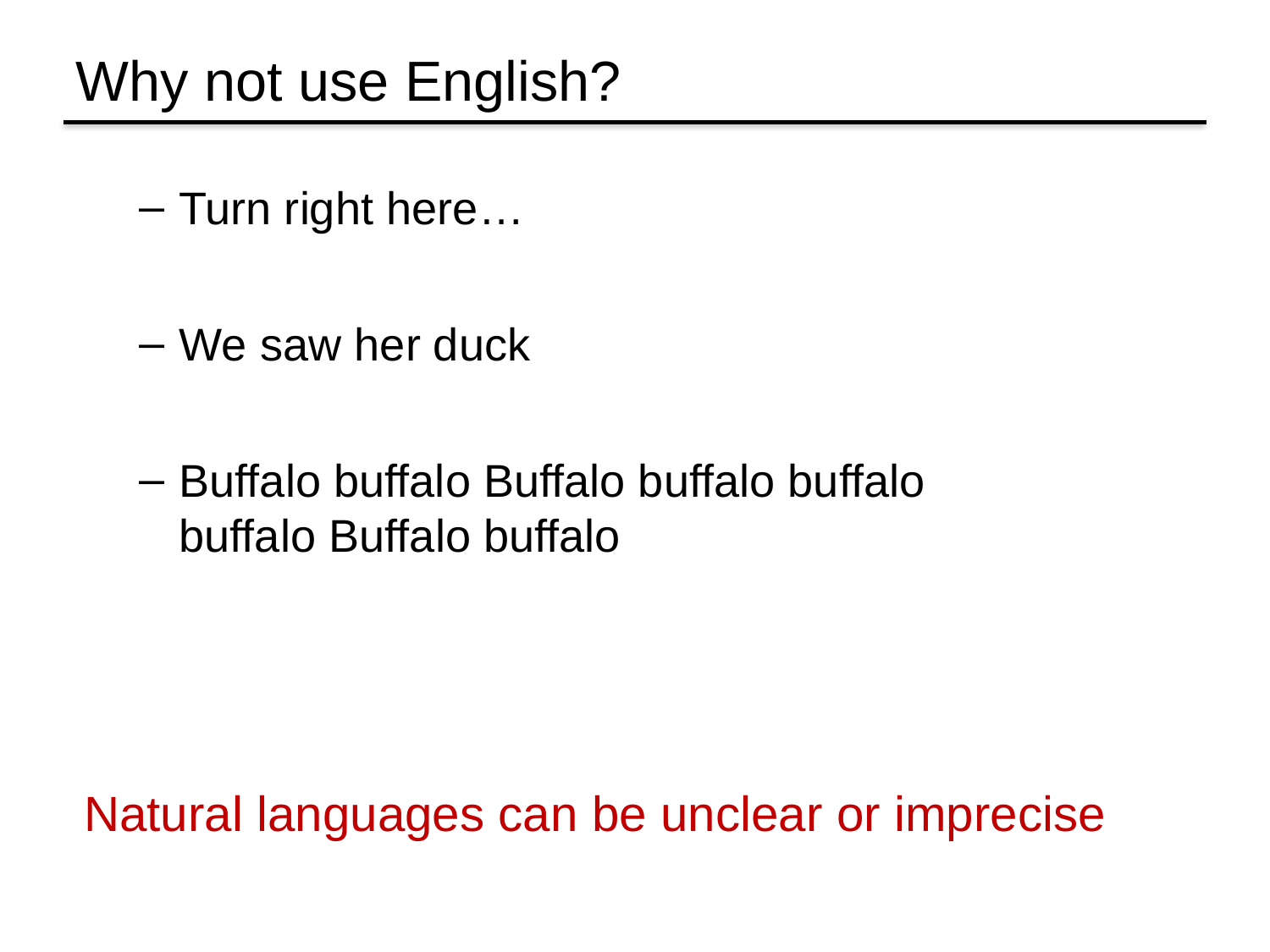

# Why not use English?
Turn right here…
We saw her duck
Buffalo buffalo Buffalo buffalo buffalo            buffalo Buffalo buffalo

Natural languages can be unclear or imprecise